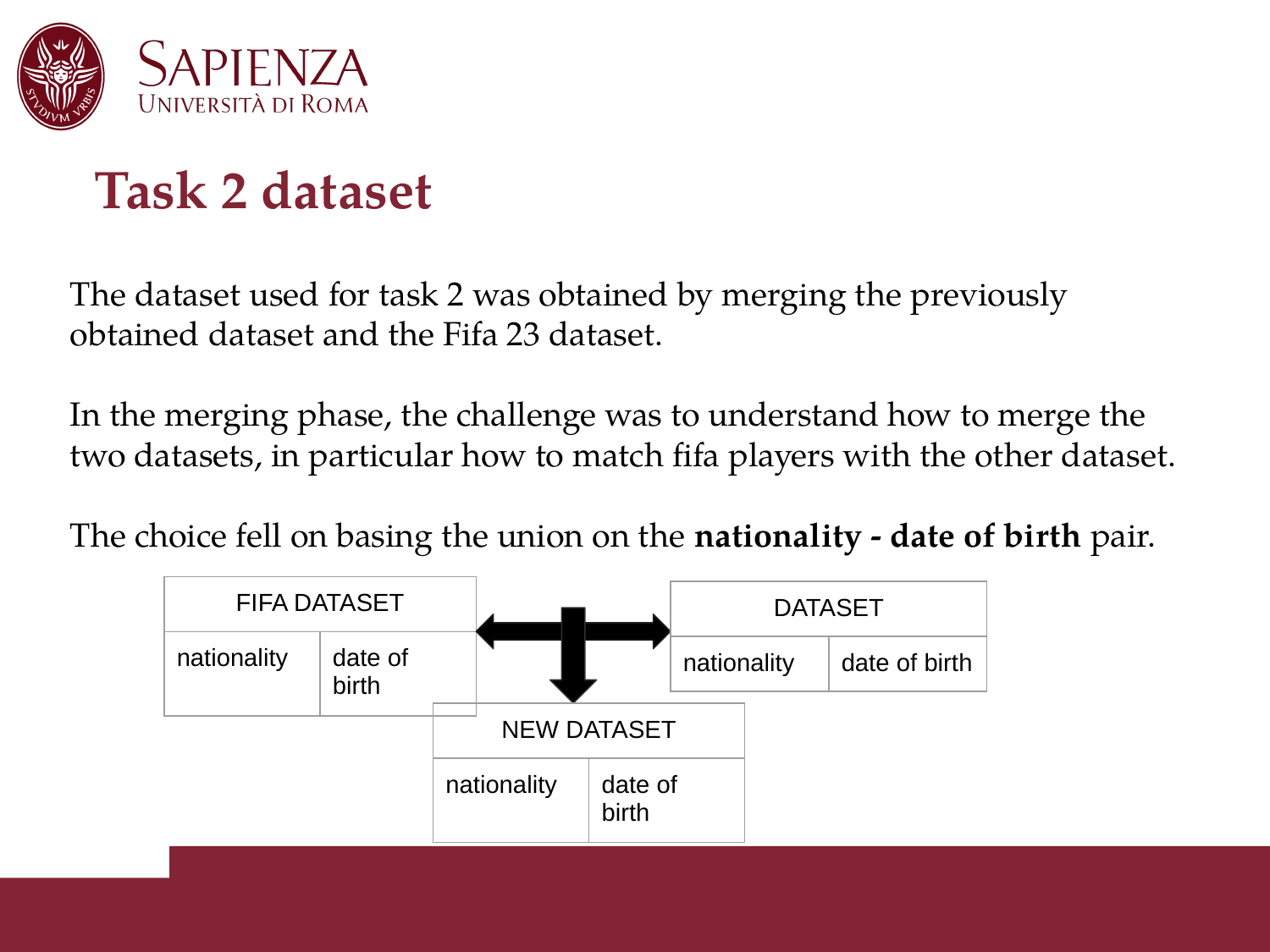

# Task 2 dataset
The dataset used for task 2 was obtained by merging the previously obtained dataset and the Fifa 23 dataset.

In the merging phase, the challenge was to understand how to merge the two datasets, in particular how to match fifa players with the other dataset.

The choice fell on basing the union on the nationality - date of birth pair.
| FIFA DATASET |  |
| --- | --- |
| nationality | date of birth |
| DATASET |  |
| --- | --- |
| nationality | date of birth |

| NEW DATASET |  |
| --- | --- |
| nationality | date of birth |